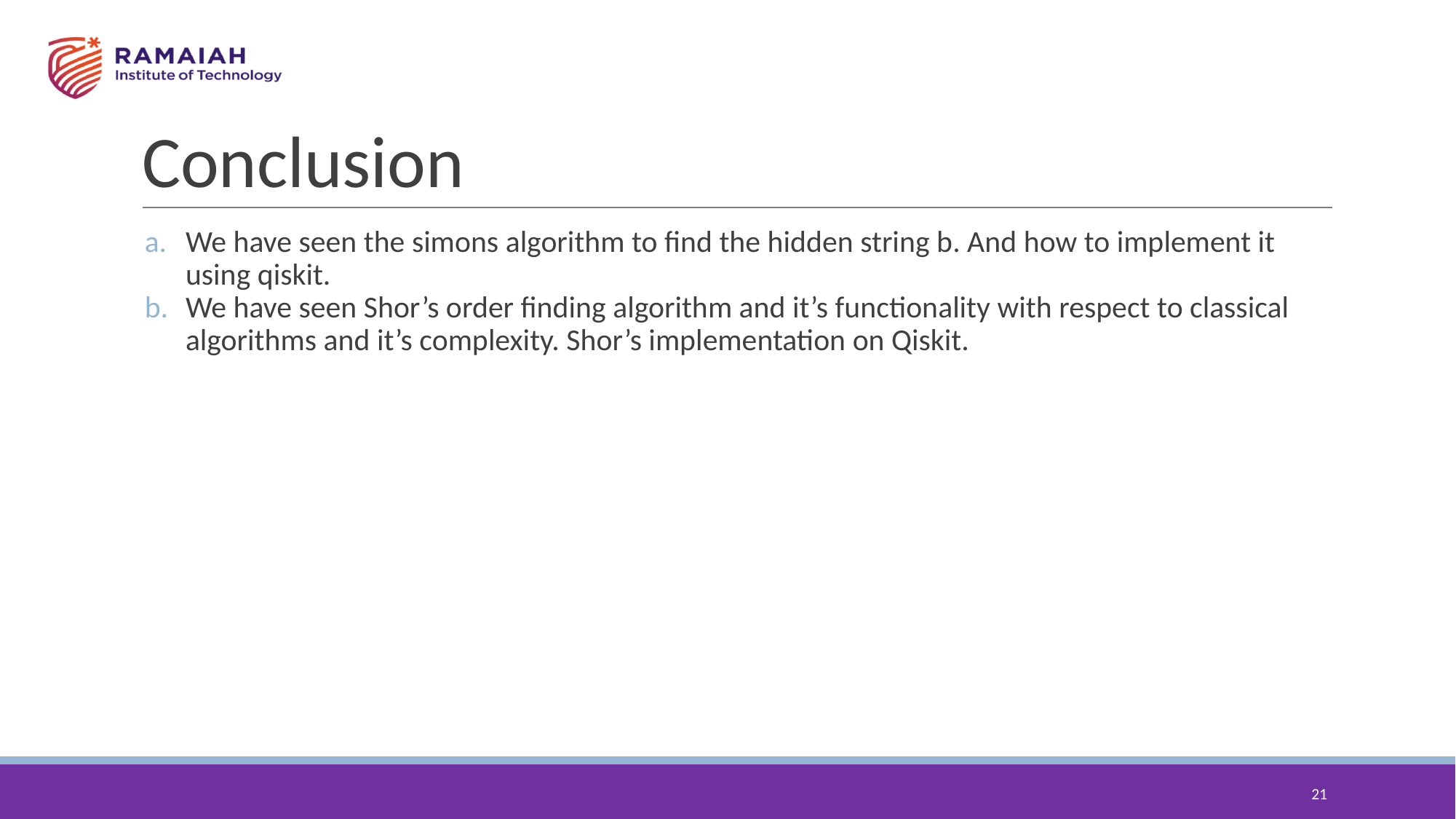

# Conclusion
We have seen the simons algorithm to find the hidden string b. And how to implement it using qiskit.
We have seen Shor’s order finding algorithm and it’s functionality with respect to classical algorithms and it’s complexity. Shor’s implementation on Qiskit.
21